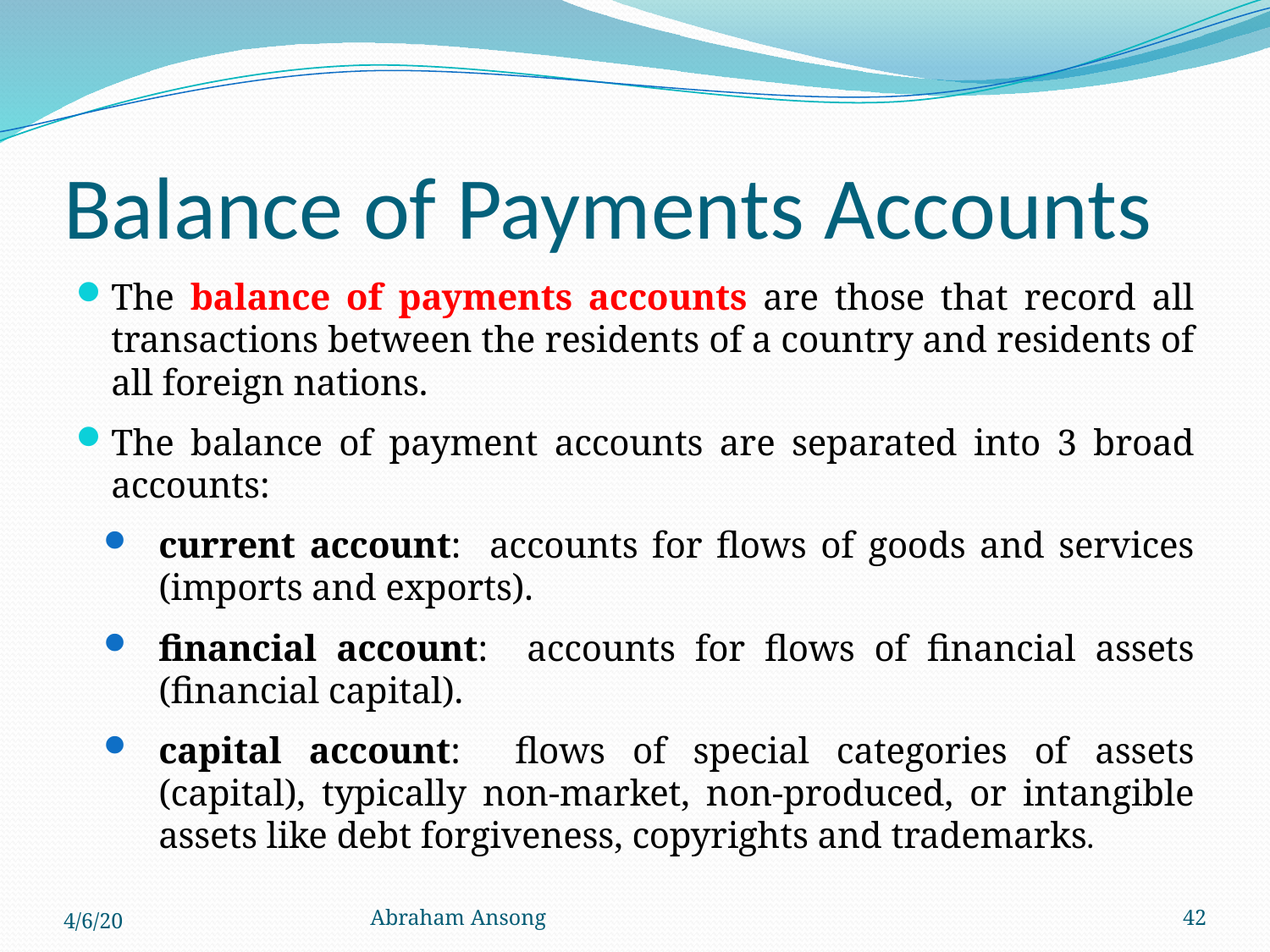

# Balance of Payments Accounts
The balance of payments accounts are those that record all transactions between the residents of a country and residents of all foreign nations.
The balance of payment accounts are separated into 3 broad accounts:
current account:  accounts for flows of goods and services (imports and exports).
financial account:  accounts for flows of financial assets (financial capital).
capital account:  flows of special categories of assets (capital), typically non-market, non-produced, or intangible assets like debt forgiveness, copyrights and trademarks.

4/6/20
Abraham Ansong
42